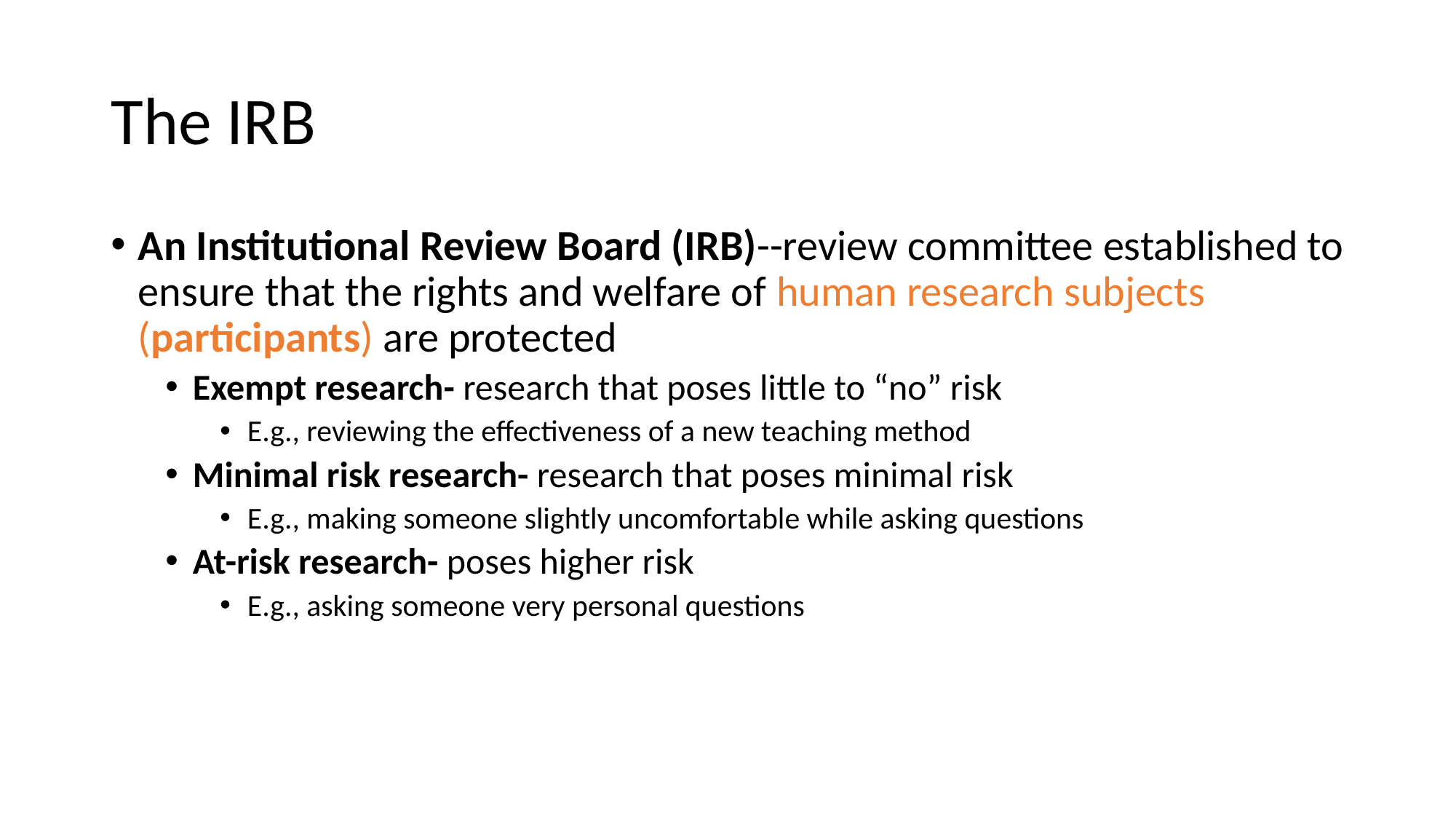

# The IRB
An Institutional Review Board (IRB)--review committee established to ensure that the rights and welfare of human research subjects (participants) are protected
Exempt research- research that poses little to “no” risk
E.g., reviewing the effectiveness of a new teaching method
Minimal risk research- research that poses minimal risk
E.g., making someone slightly uncomfortable while asking questions
At-risk research- poses higher risk
E.g., asking someone very personal questions